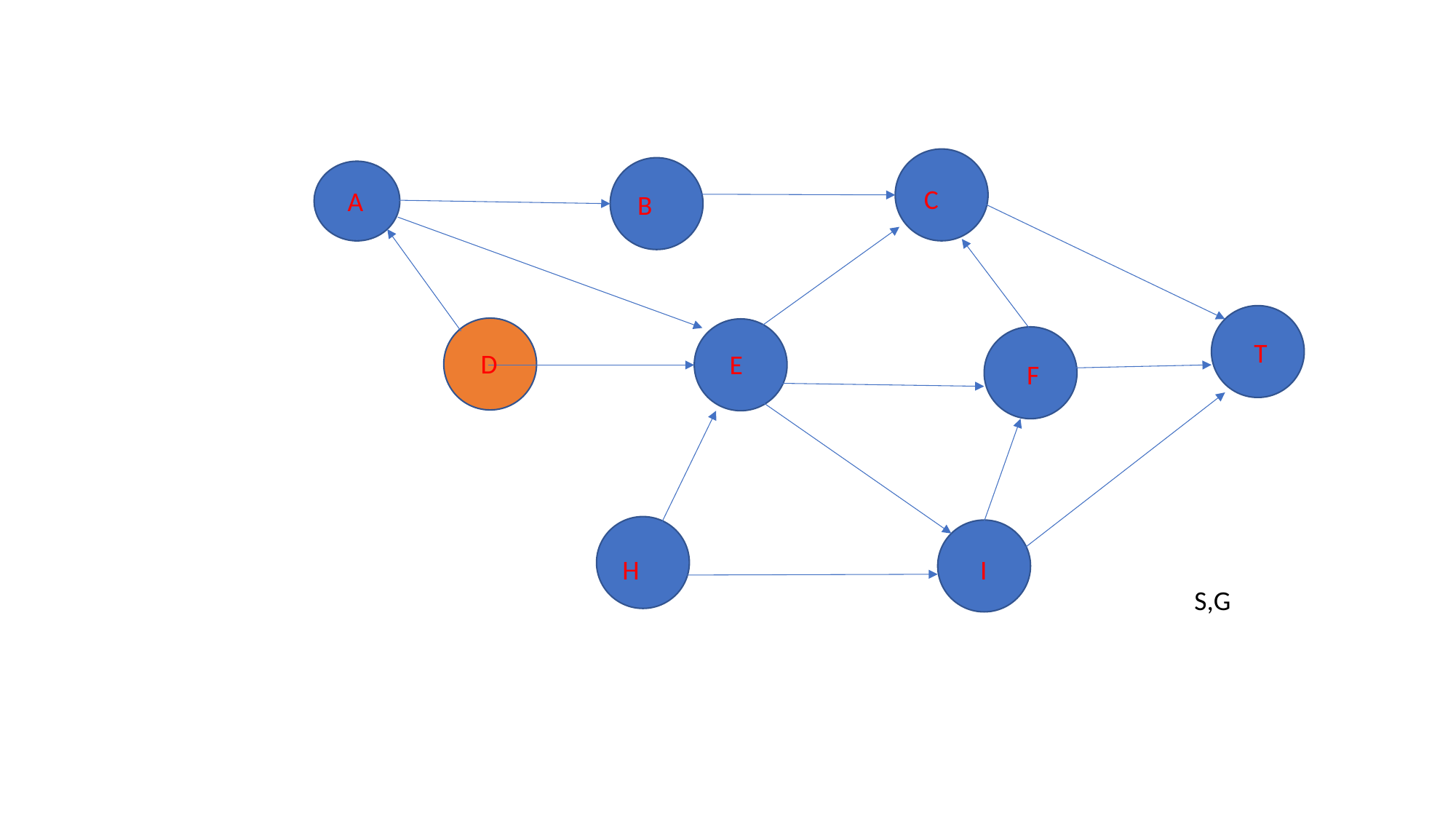

C
A
B

T
D
E
F

I
H
S,G